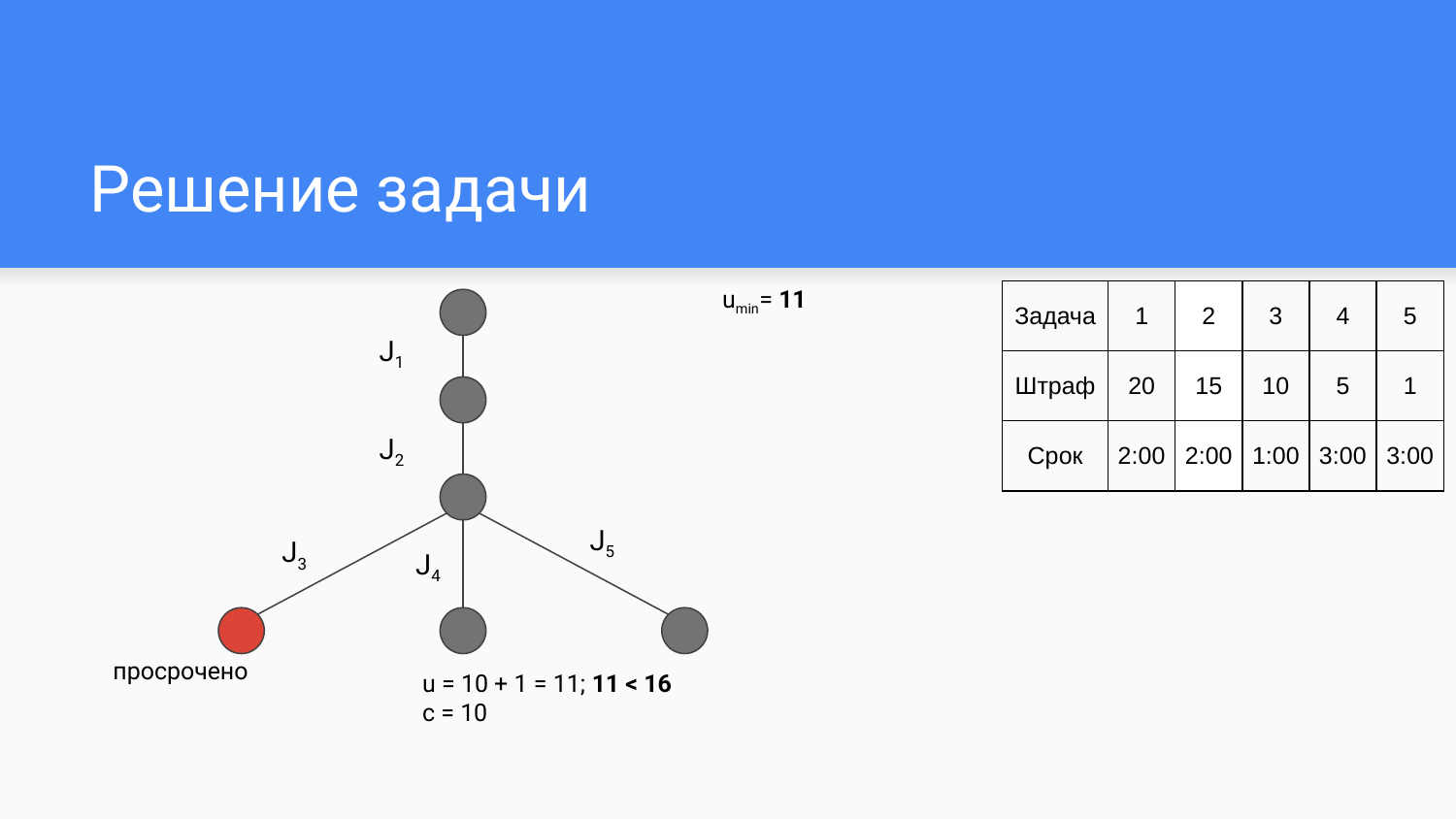

# Решение задачи
umin= 11
| Задача | 1 | 2 | 3 | 4 | 5 |
| --- | --- | --- | --- | --- | --- |
| Штраф | 20 | 15 | 10 | 5 | 1 |
| Срок | 2:00 | 2:00 | 1:00 | 3:00 | 3:00 |

J1

J2

J5
J3
J4

просрочено
u = 10 + 1 = 11; 11 < 16
с = 10